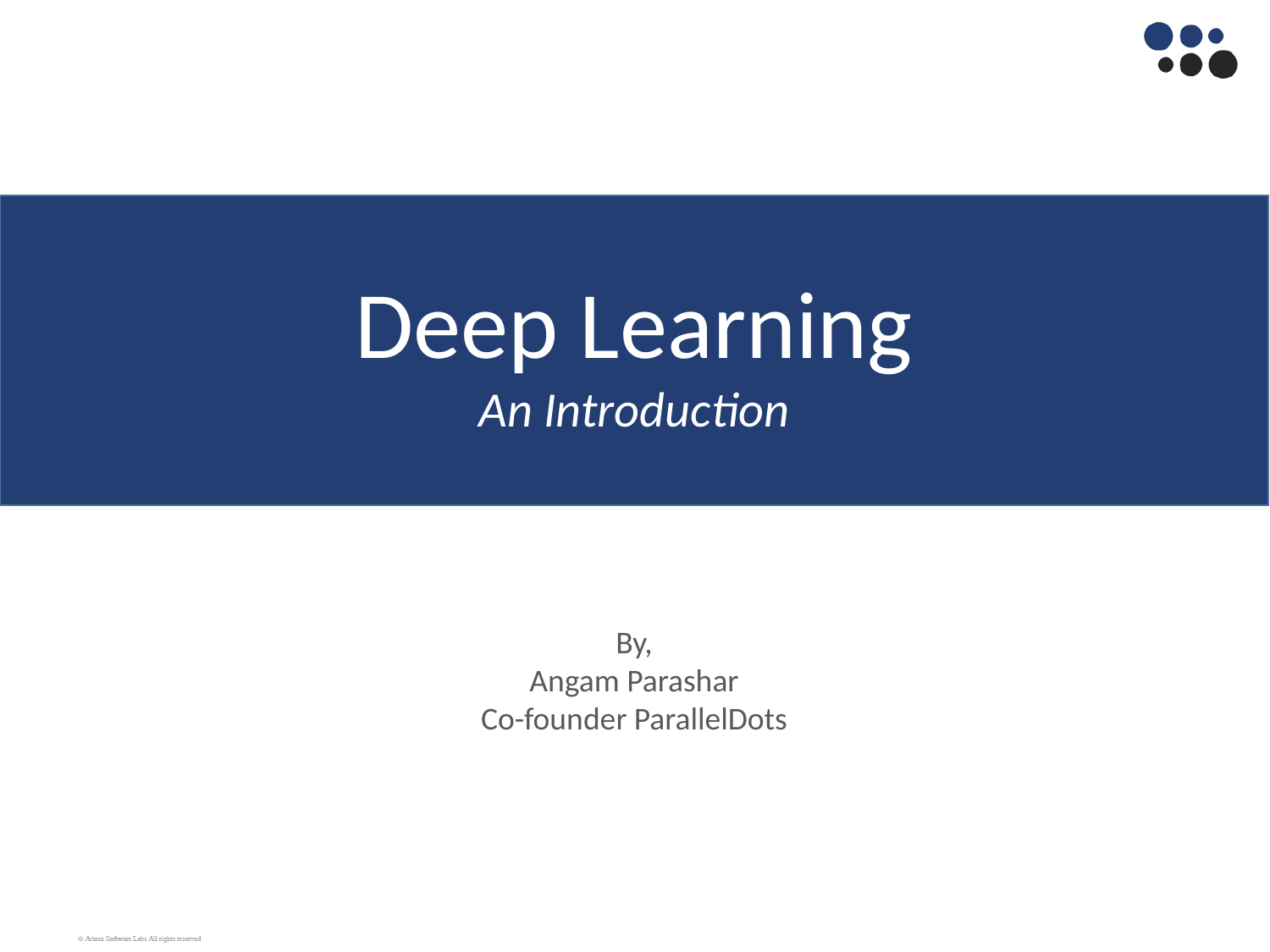

Deep Learning
An Introduction
By,
Angam Parashar
Co-founder ParallelDots